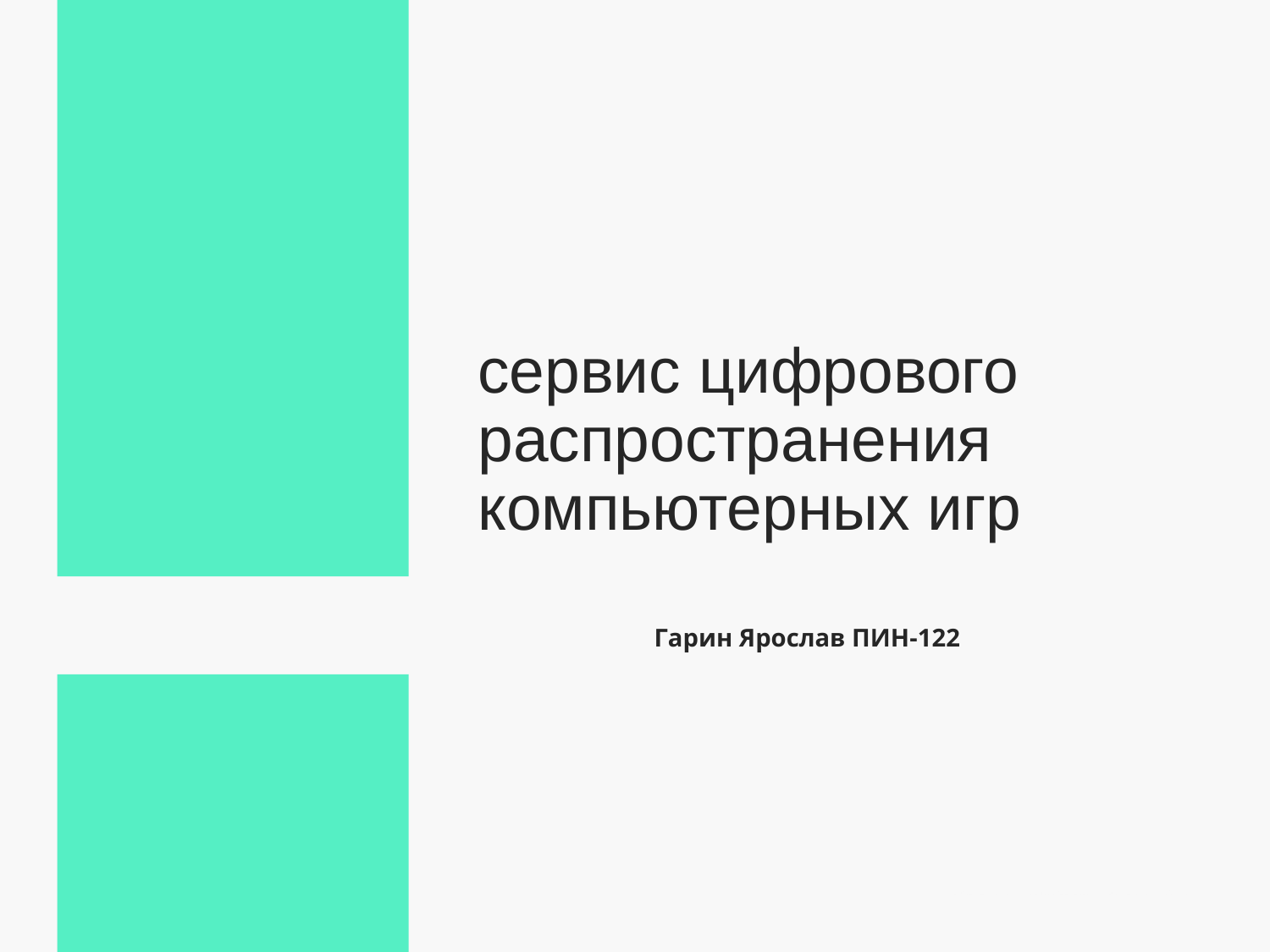

# сервис цифрового распространения компьютерных игр
Гарин Ярослав ПИН-122